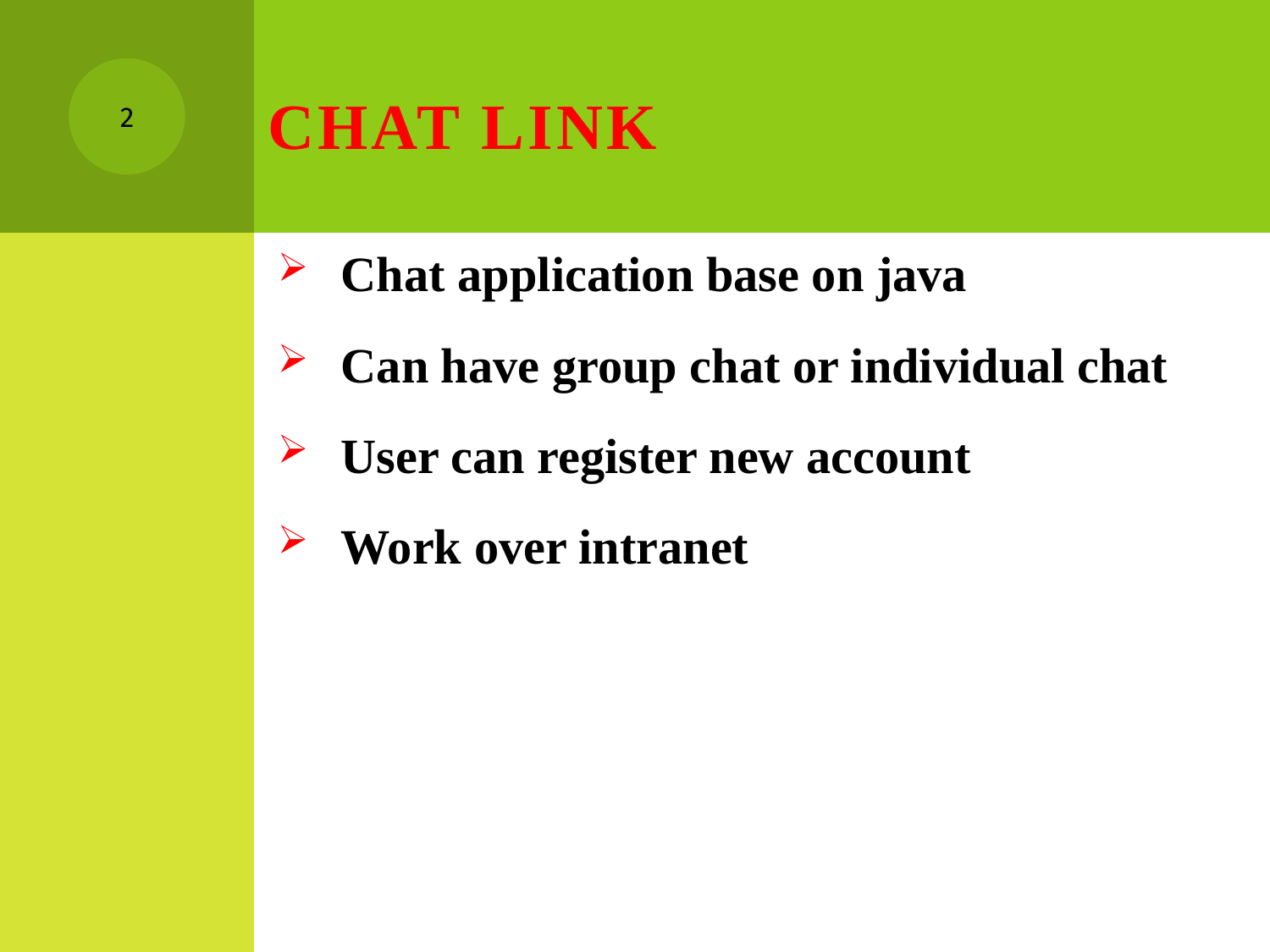

# CHAT LINK
2
Chat application base on java
Can have group chat or individual chat
User can register new account
Work over intranet